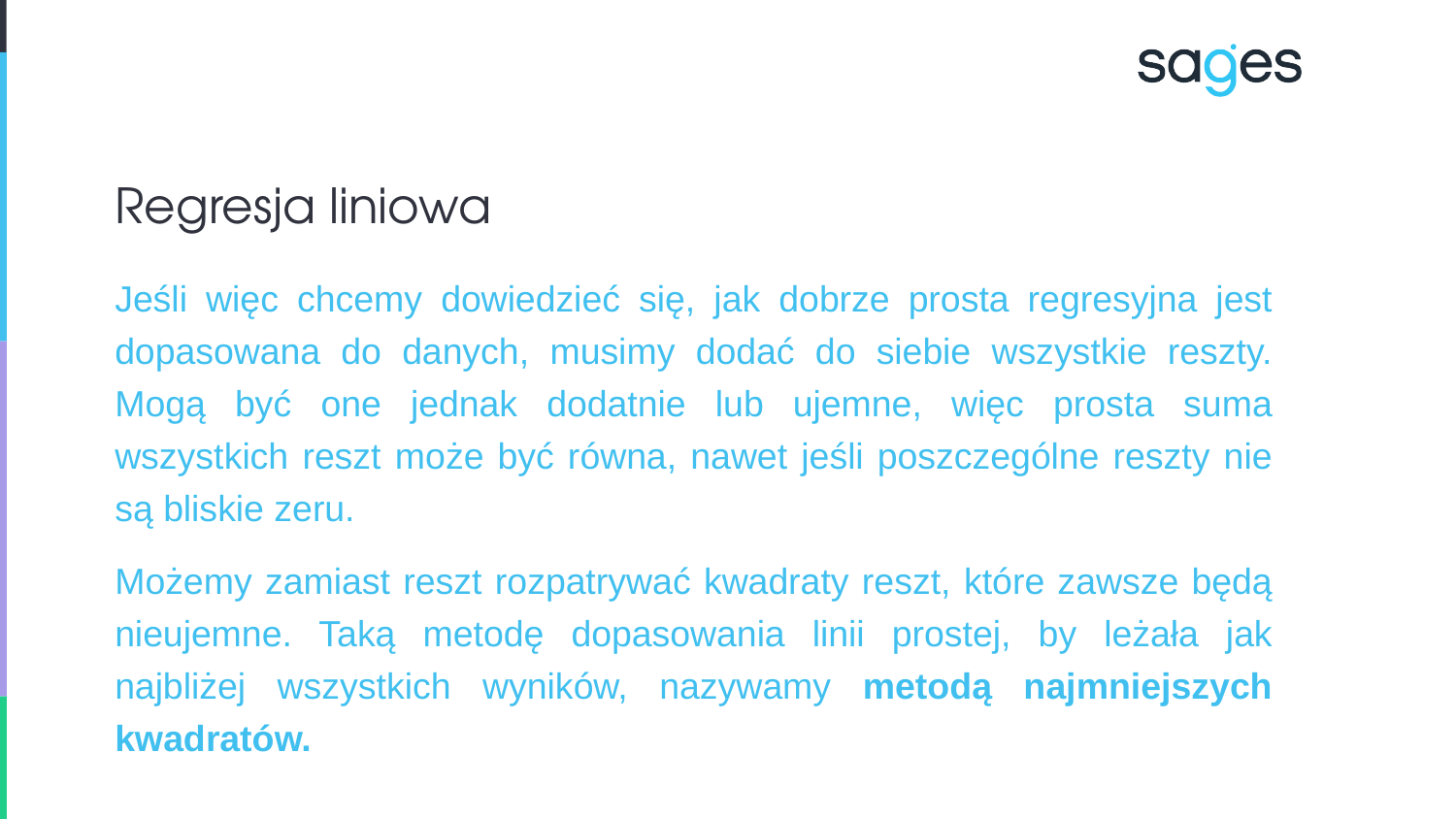

# Regresja liniowa
Jeśli więc chcemy dowiedzieć się, jak dobrze prosta regresyjna jest dopasowana do danych, musimy dodać do siebie wszystkie reszty. Mogą być one jednak dodatnie lub ujemne, więc prosta suma wszystkich reszt może być równa, nawet jeśli poszczególne reszty nie są bliskie zeru.
Możemy zamiast reszt rozpatrywać kwadraty reszt, które zawsze będą nieujemne. Taką metodę dopasowania linii prostej, by leżała jak najbliżej wszystkich wyników, nazywamy metodą najmniejszych kwadratów.